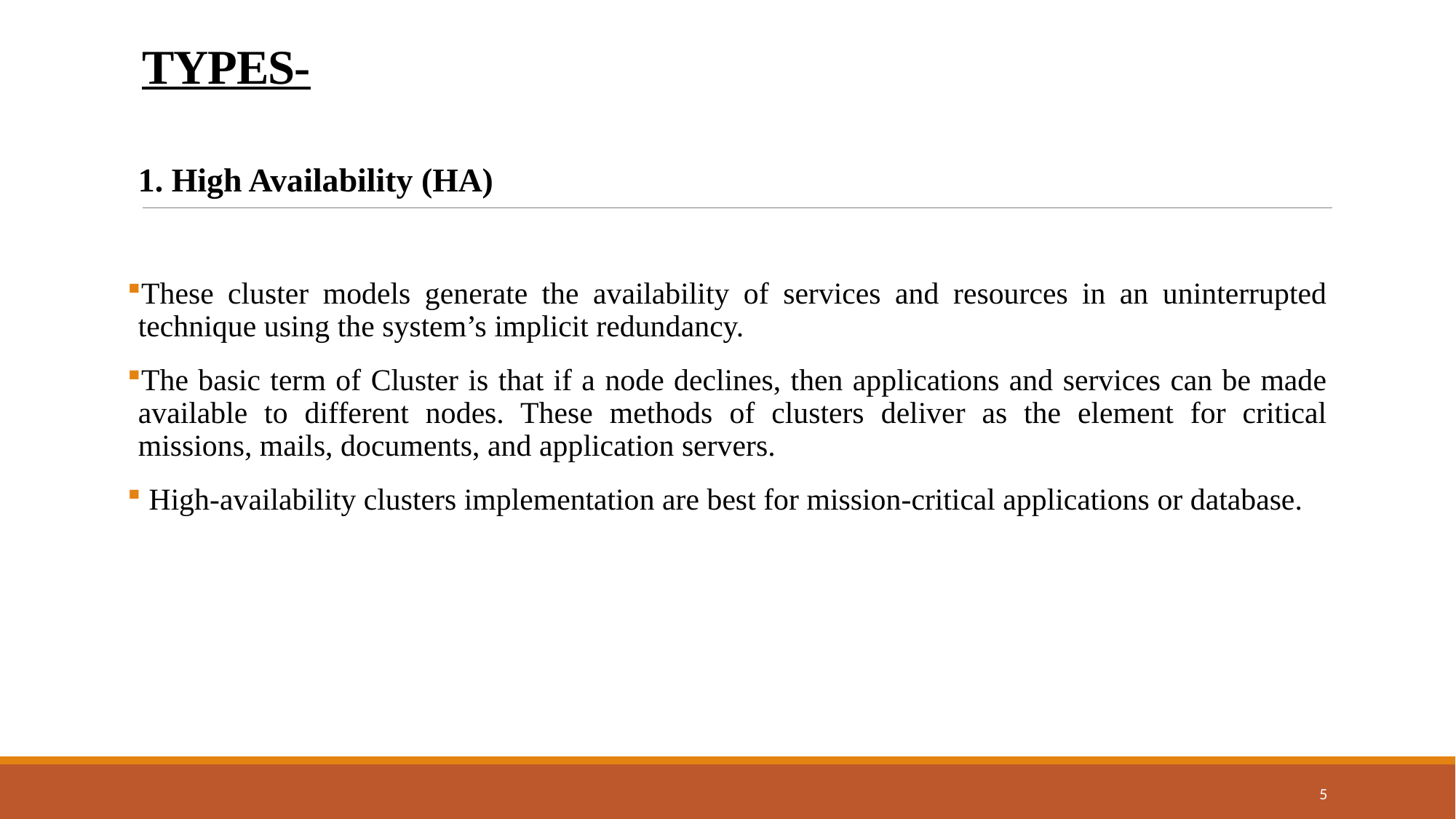

# TYPES-
1. High Availability (HA)

These cluster models generate the availability of services and resources in an uninterrupted technique using the system’s implicit redundancy.
The basic term of Cluster is that if a node declines, then applications and services can be made available to different nodes. These methods of clusters deliver as the element for critical missions, mails, documents, and application servers.
 High-availability clusters implementation are best for mission-critical applications or database.

5